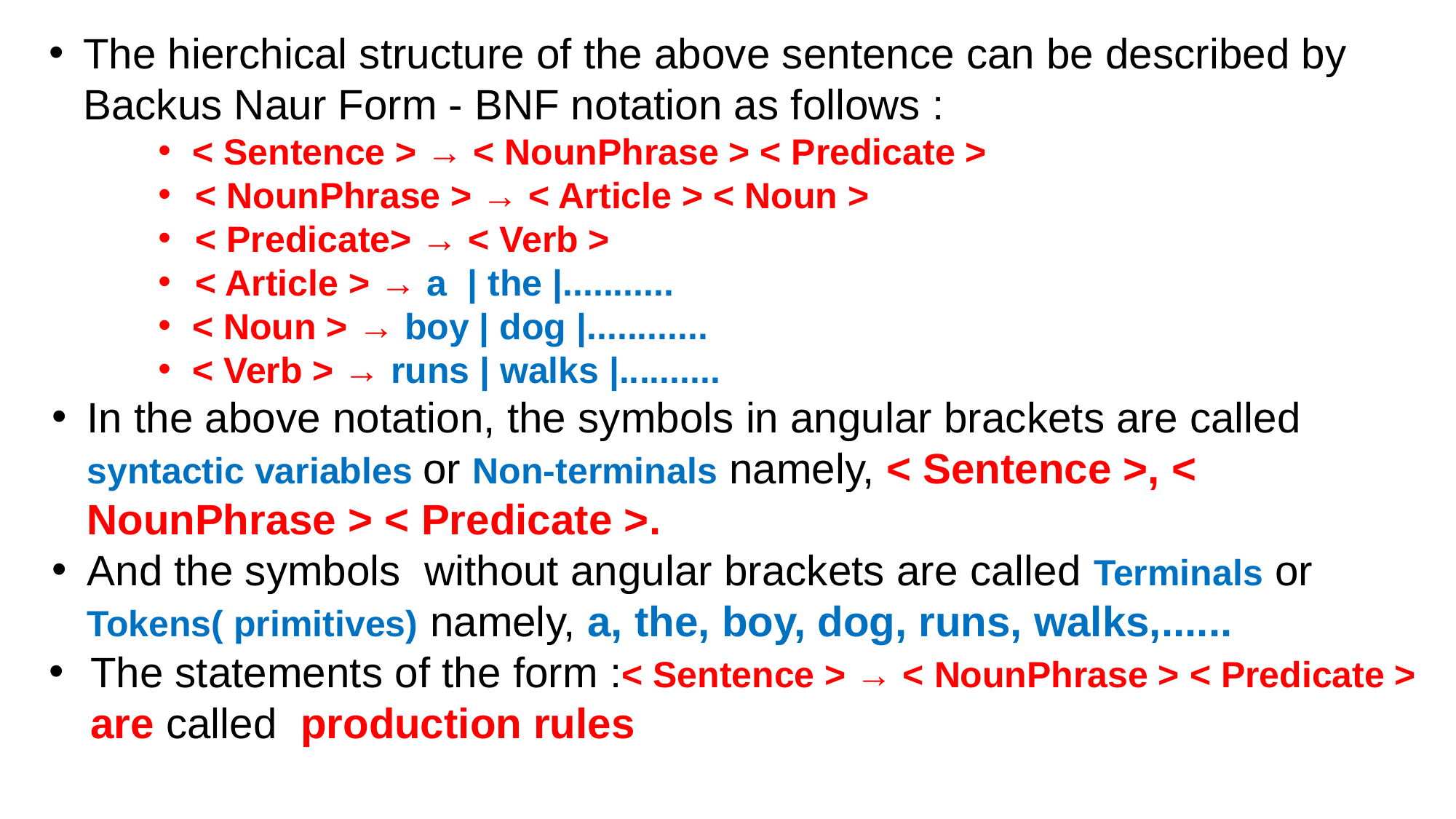

The hierchical structure of the above sentence can be described by Backus Naur Form - BNF notation as follows :
< Sentence > → < NounPhrase > < Predicate >
< NounPhrase > → < Article > < Noun >
< Predicate> → < Verb >
< Article > → a  | the |...........
< Noun > → boy | dog |............
< Verb > → runs | walks |..........
In the above notation, the symbols in angular brackets are called syntactic variables or Non-terminals namely, < Sentence >, < NounPhrase > < Predicate >.
And the symbols  without angular brackets are called Terminals or Tokens( primitives) namely, a, the, boy, dog, runs, walks,......
The statements of the form :< Sentence > → < NounPhrase > < Predicate > are called  production rules